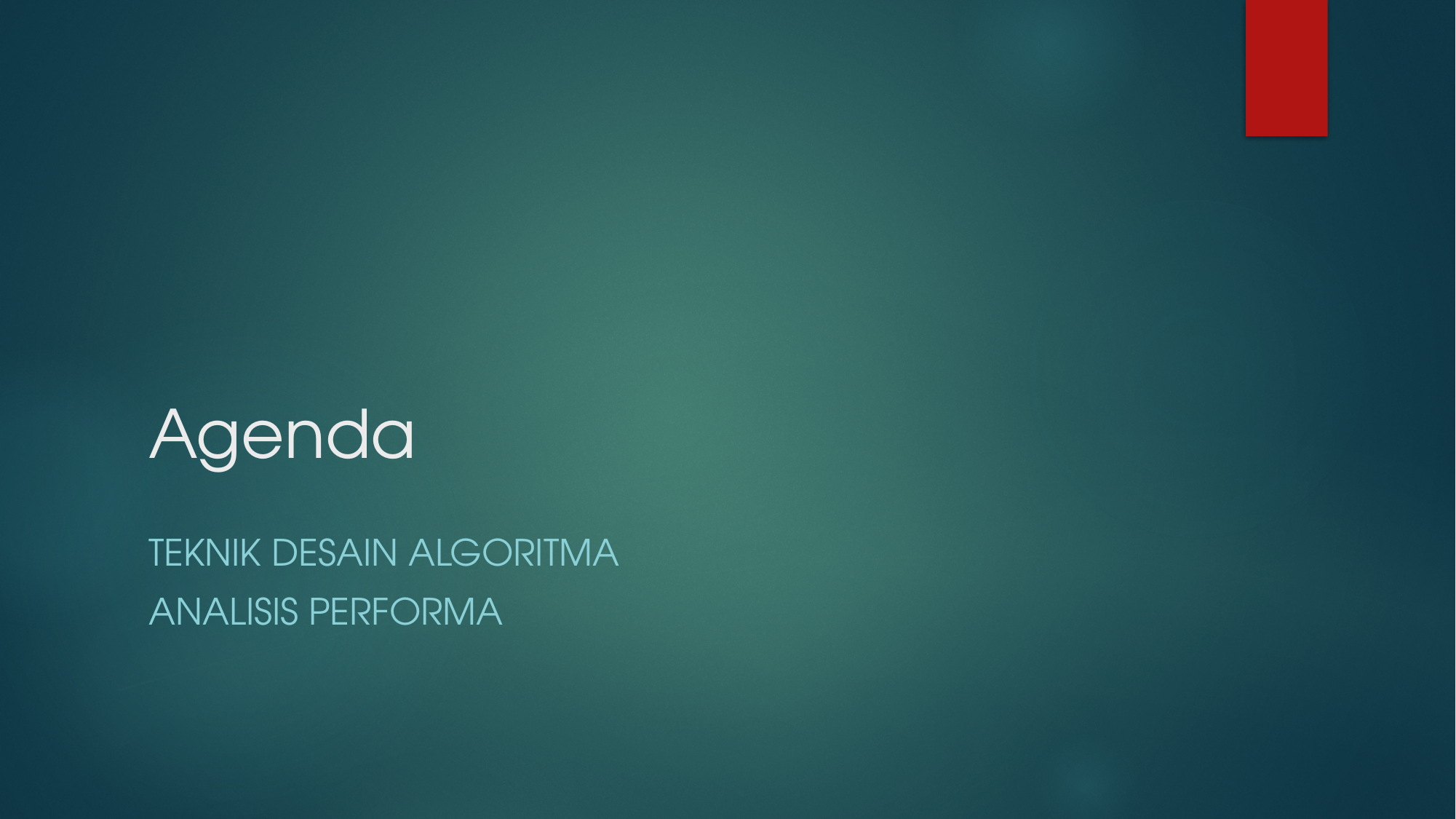

# Agenda
Teknik desain algoritma
Analisis performa